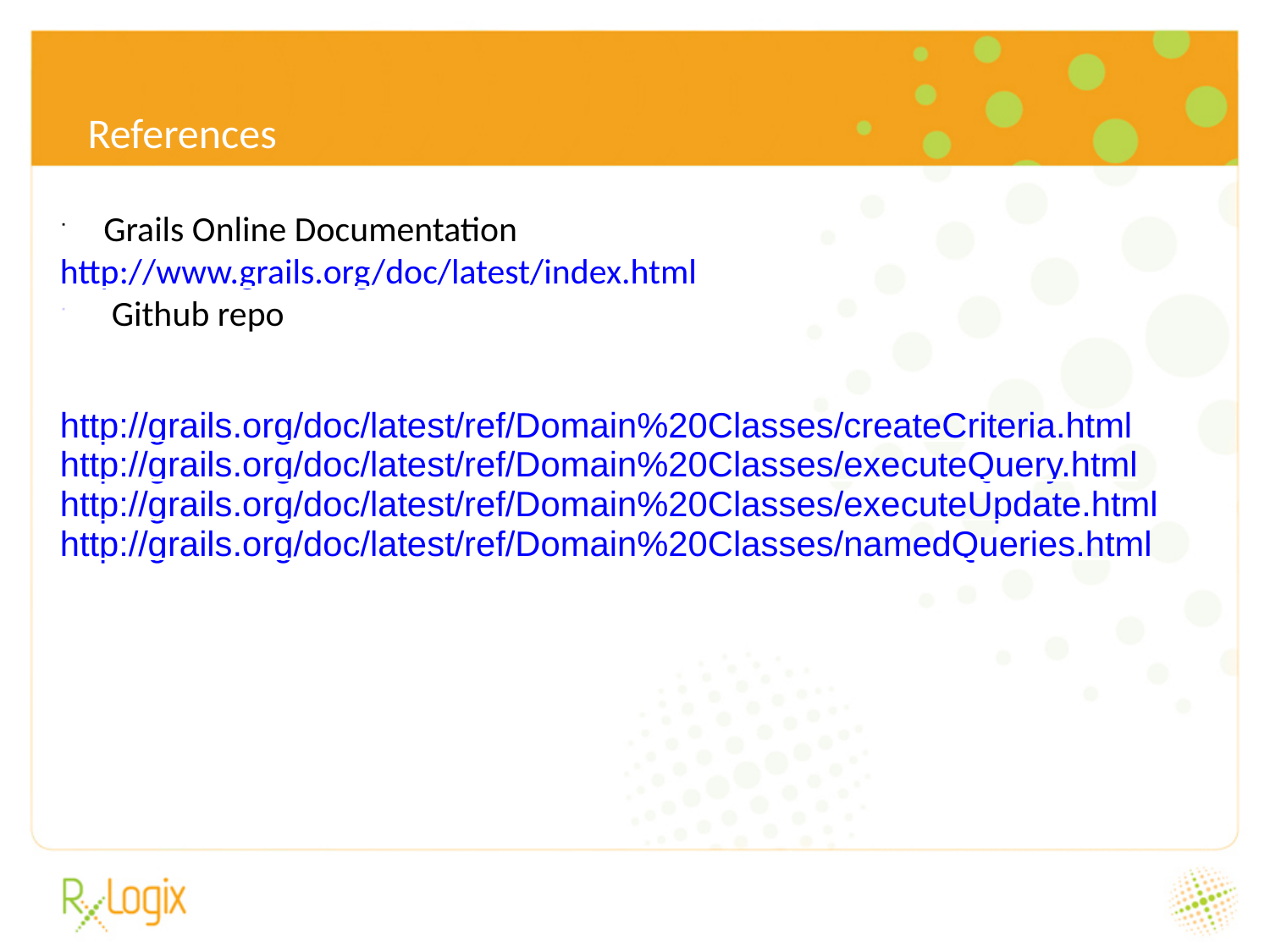

6/24/16
References
Grails Online Documentation
http://www.grails.org/doc/latest/index.html
 Github repo

http://grails.org/doc/latest/ref/Domain%20Classes/createCriteria.html
http://grails.org/doc/latest/ref/Domain%20Classes/executeQuery.html
http://grails.org/doc/latest/ref/Domain%20Classes/executeUpdate.html
http://grails.org/doc/latest/ref/Domain%20Classes/namedQueries.html